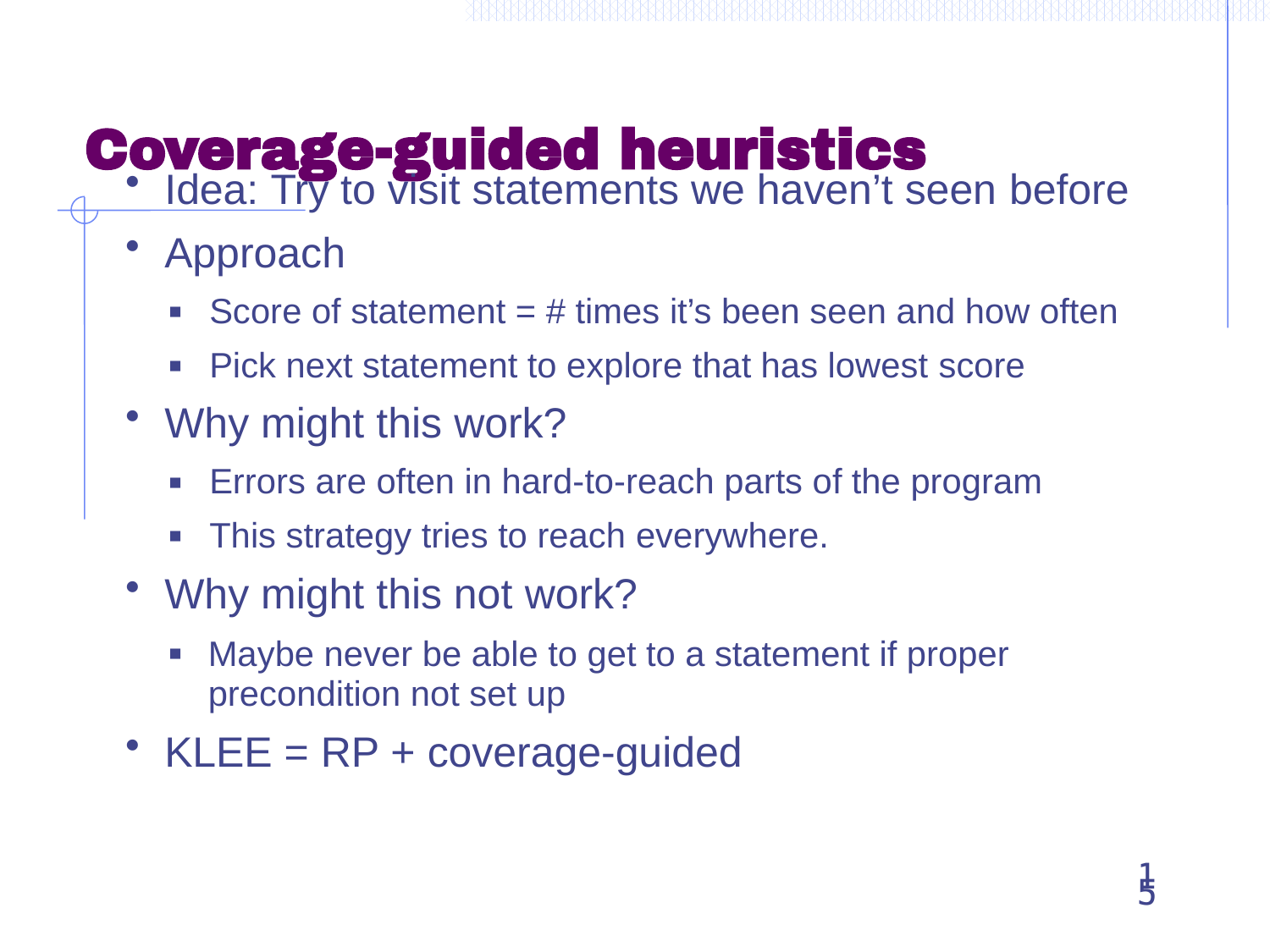

# Coverage-guided heuristics
Idea: Try to visit statements we haven’t seen before
Approach
Score of statement = # times it’s been seen and how often  Pick next statement to explore that has lowest score
■
■
Why might this work?
Errors are often in hard-to-reach parts of the program  This strategy tries to reach everywhere.
■
■
Why might this not work?
Maybe never be able to get to a statement if proper  precondition not set up
KLEE = RP + coverage-guided
■
15